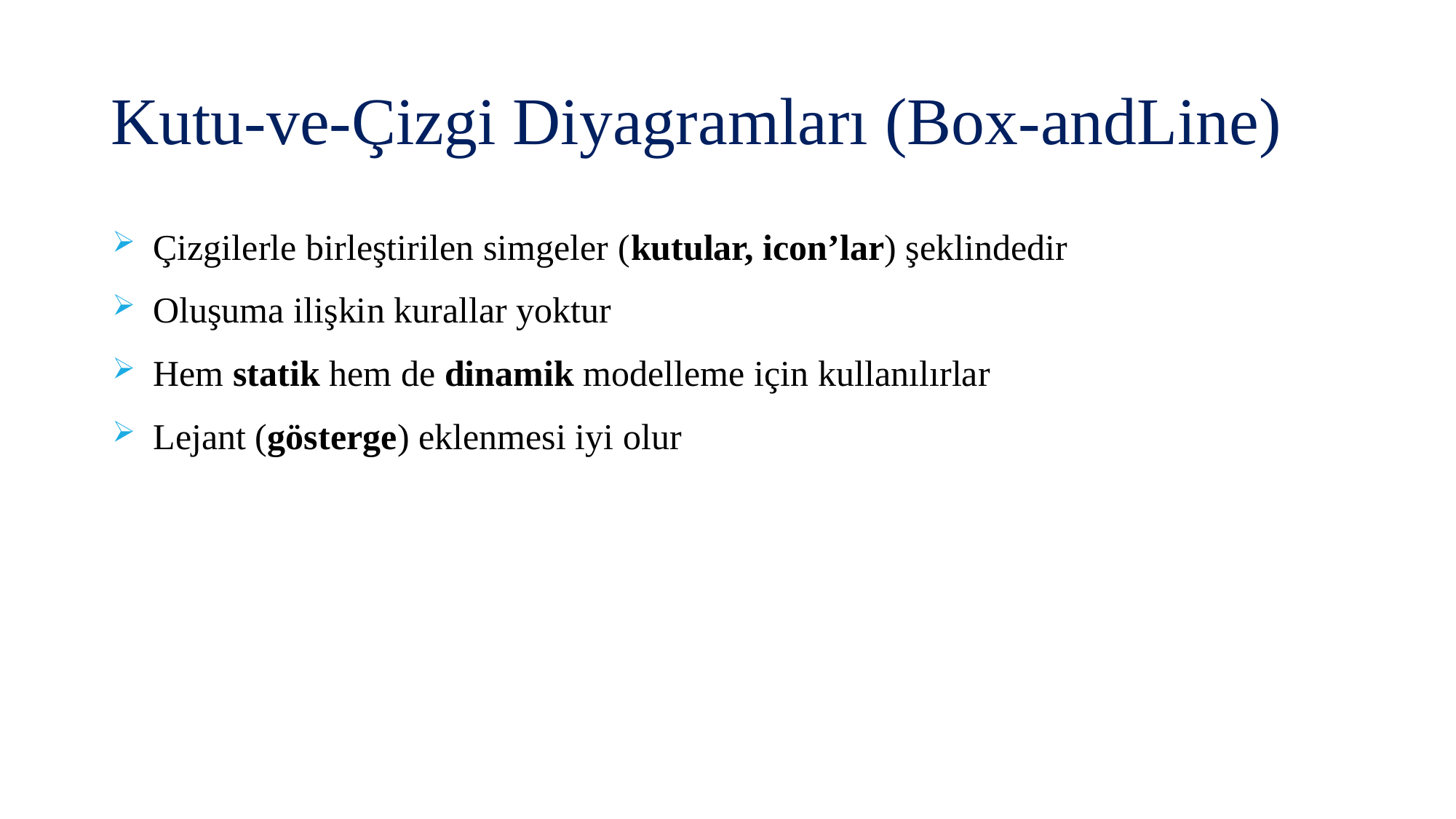

# Kutu-ve-Çizgi Diyagramları (Box-andLine)
Çizgilerle birleştirilen simgeler (kutular, icon’lar) şeklindedir
Oluşuma ilişkin kurallar yoktur
Hem statik hem de dinamik modelleme için kullanılırlar
Lejant (gösterge) eklenmesi iyi olur